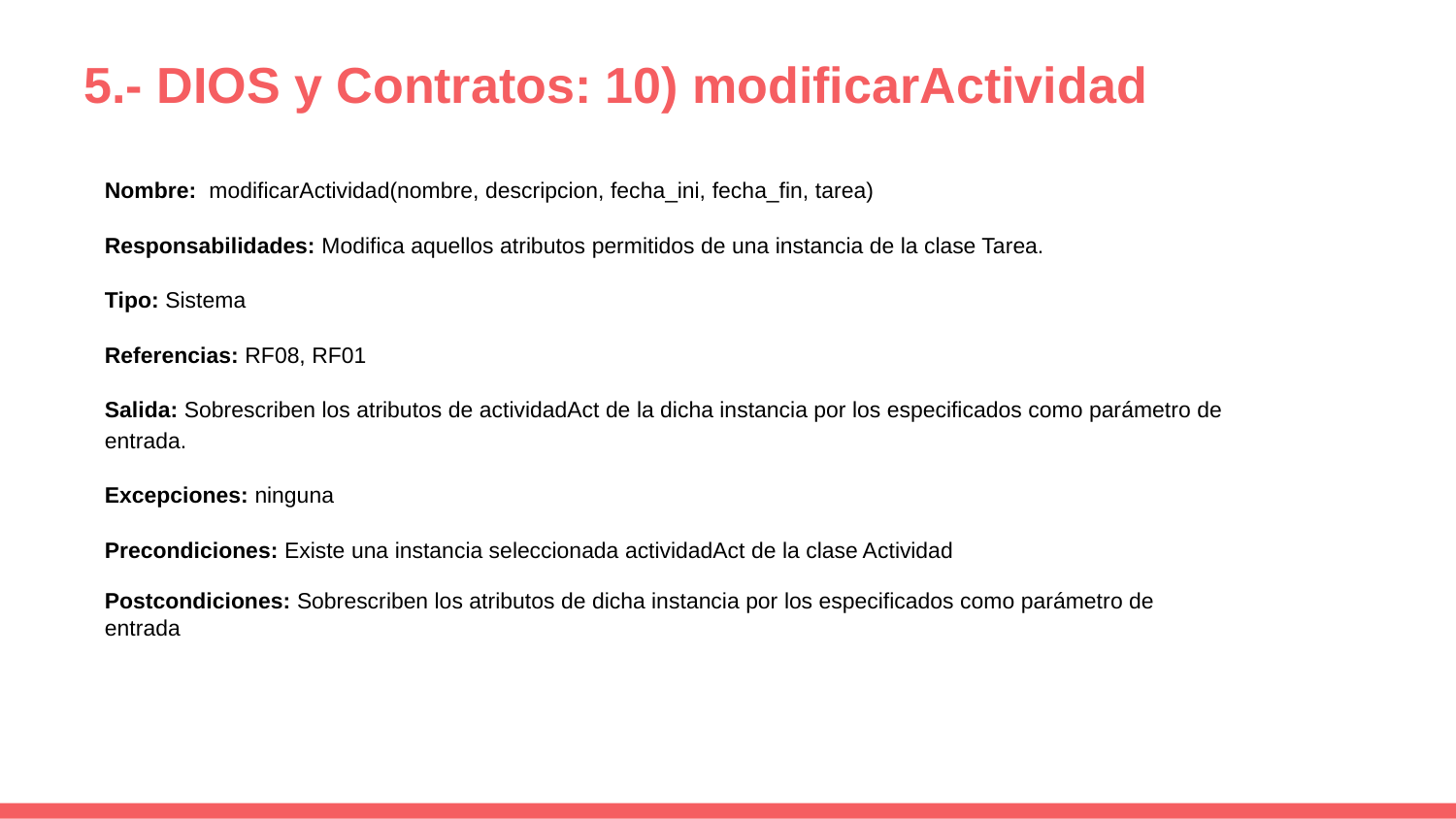

# 5.- DIOS y Contratos: 10) modificarActividad
Nombre:  modificarActividad(nombre, descripcion, fecha_ini, fecha_fin, tarea)
Responsabilidades: Modifica aquellos atributos permitidos de una instancia de la clase Tarea.
Tipo: Sistema
Referencias: RF08, RF01
Salida: Sobrescriben los atributos de actividadAct de la dicha instancia por los especificados como parámetro de entrada.
Excepciones: ninguna
Precondiciones: Existe una instancia seleccionada actividadAct de la clase Actividad
Postcondiciones: Sobrescriben los atributos de dicha instancia por los especificados como parámetro de entrada